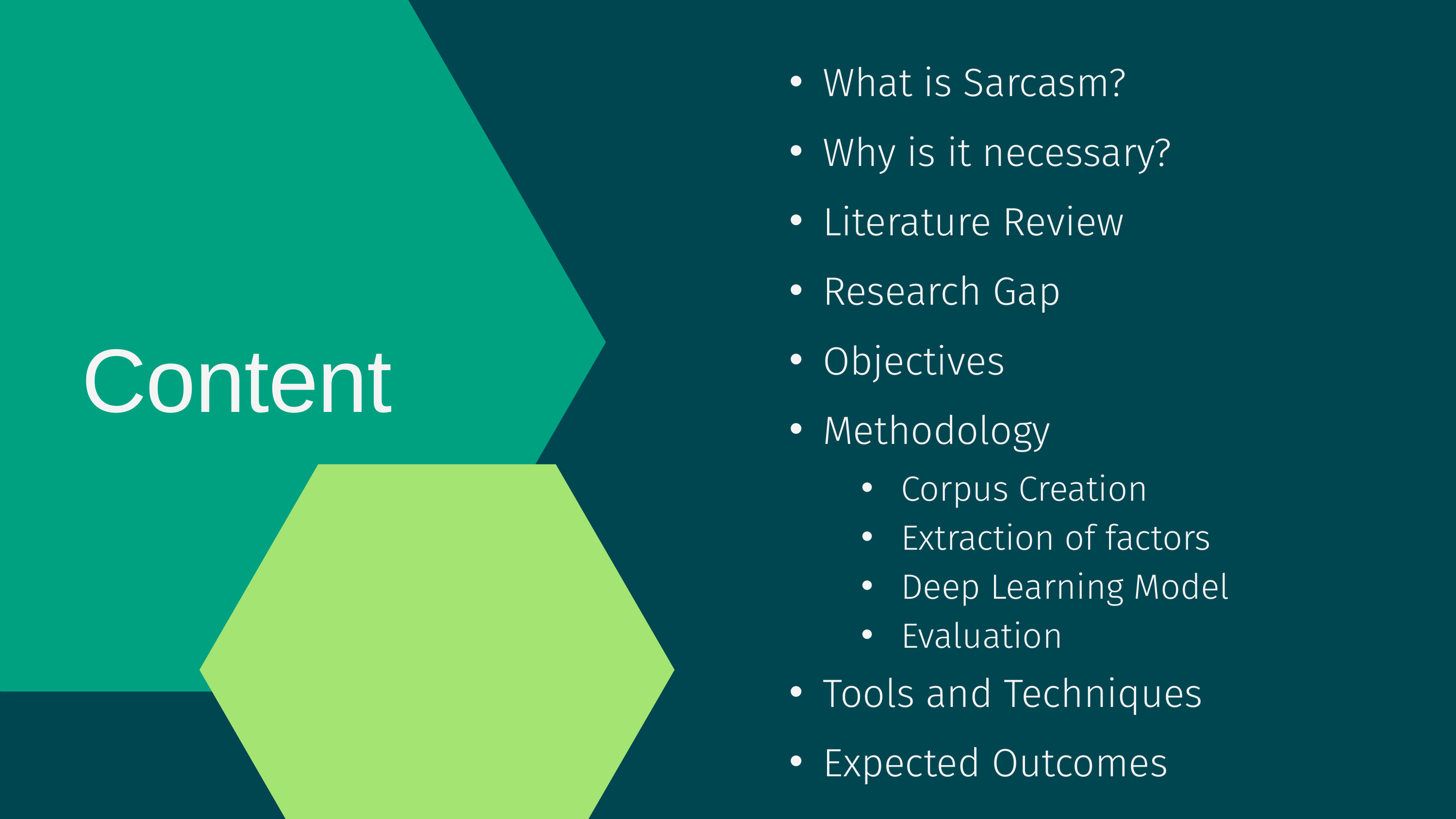

What is Sarcasm?
Why is it necessary?
Literature Review
Research Gap
Content
Objectives
Methodology
 Corpus Creation
 Extraction of factors
 Deep Learning Model
 Evaluation

Tools and Techniques
Expected Outcomes